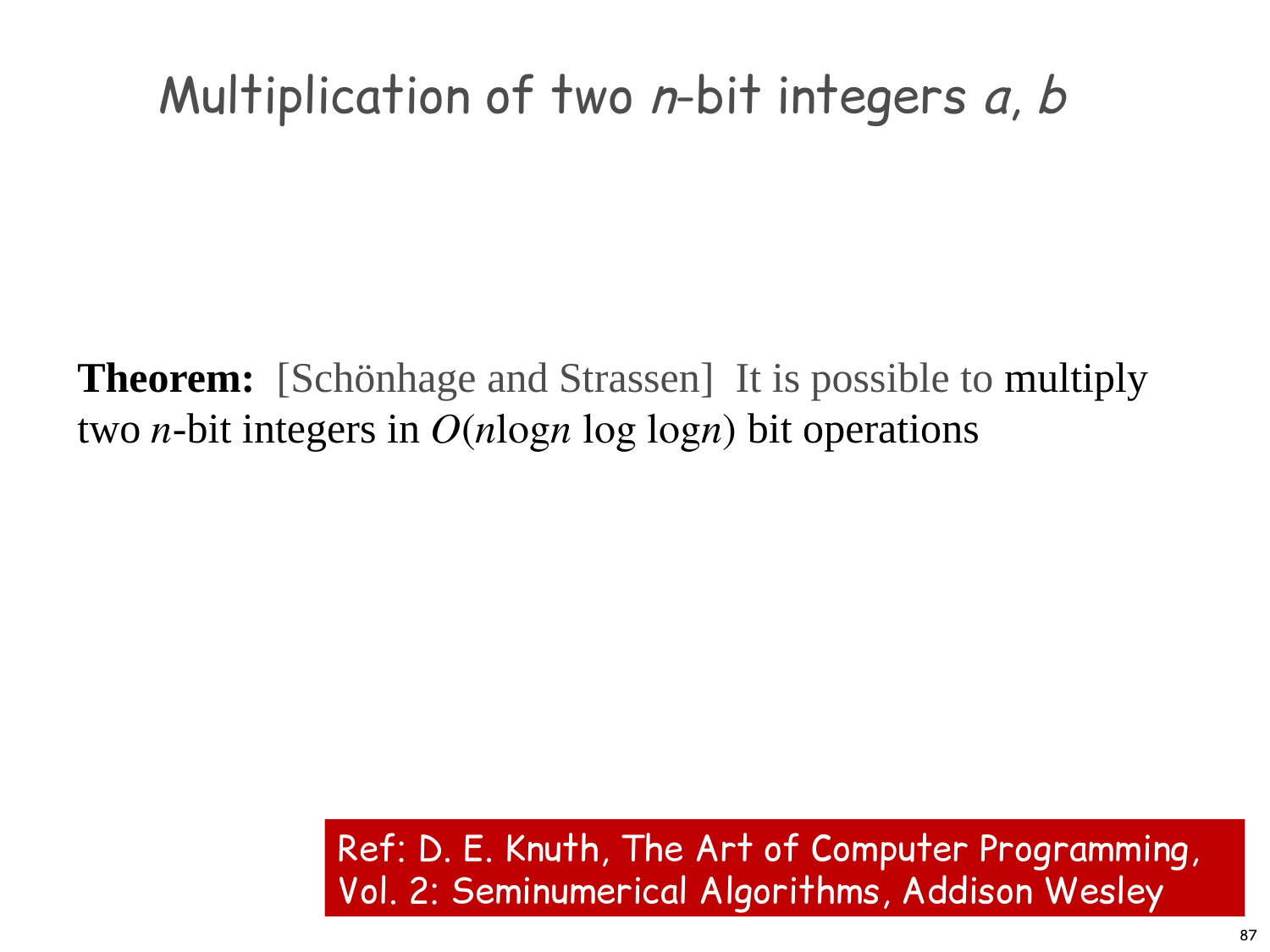

# Multiplication of two n-bit integers a, b
Theorem:  [Schönhage and Strassen]  It is possible to multiply two n-bit integers in O(nlogn log logn) bit operations
Ref: D. E. Knuth, The Art of Computer Programming,
Vol. 2: Seminumerical Algorithms, Addison Wesley
87